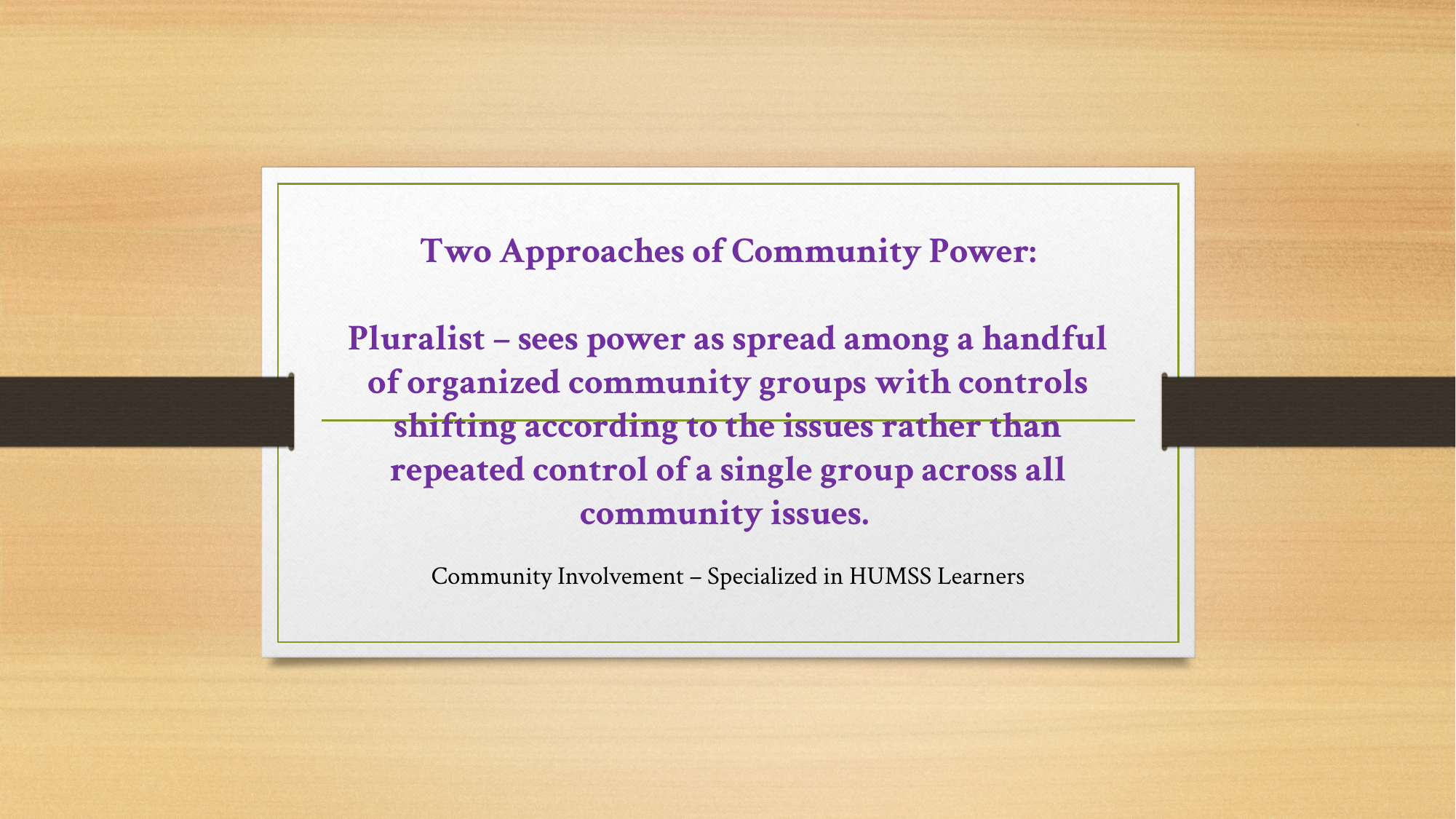

# Two Approaches of Community Power: Pluralist – sees power as spread among a handful of organized community groups with controls shifting according to the issues rather than repeated control of a single group across all community issues.
Community Involvement – Specialized in HUMSS Learners